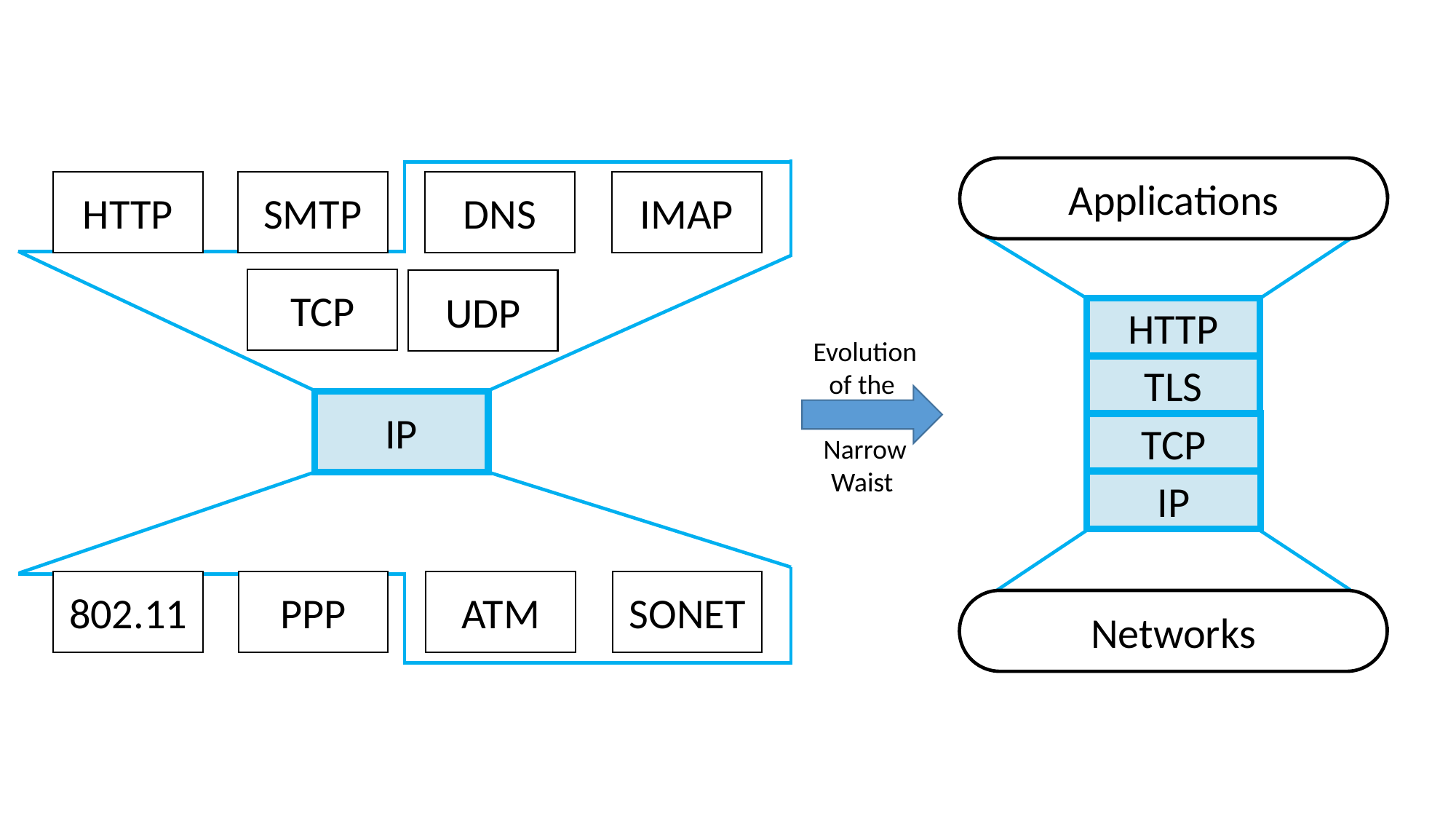

Applications
HTTP
SMTP
DNS
IMAP
TCP
UDP
HTTP
Evolution
of the
TLS

IP
TCP
Narrow
Waist
IP
802.11
PPP
ATM
SONET
Networks